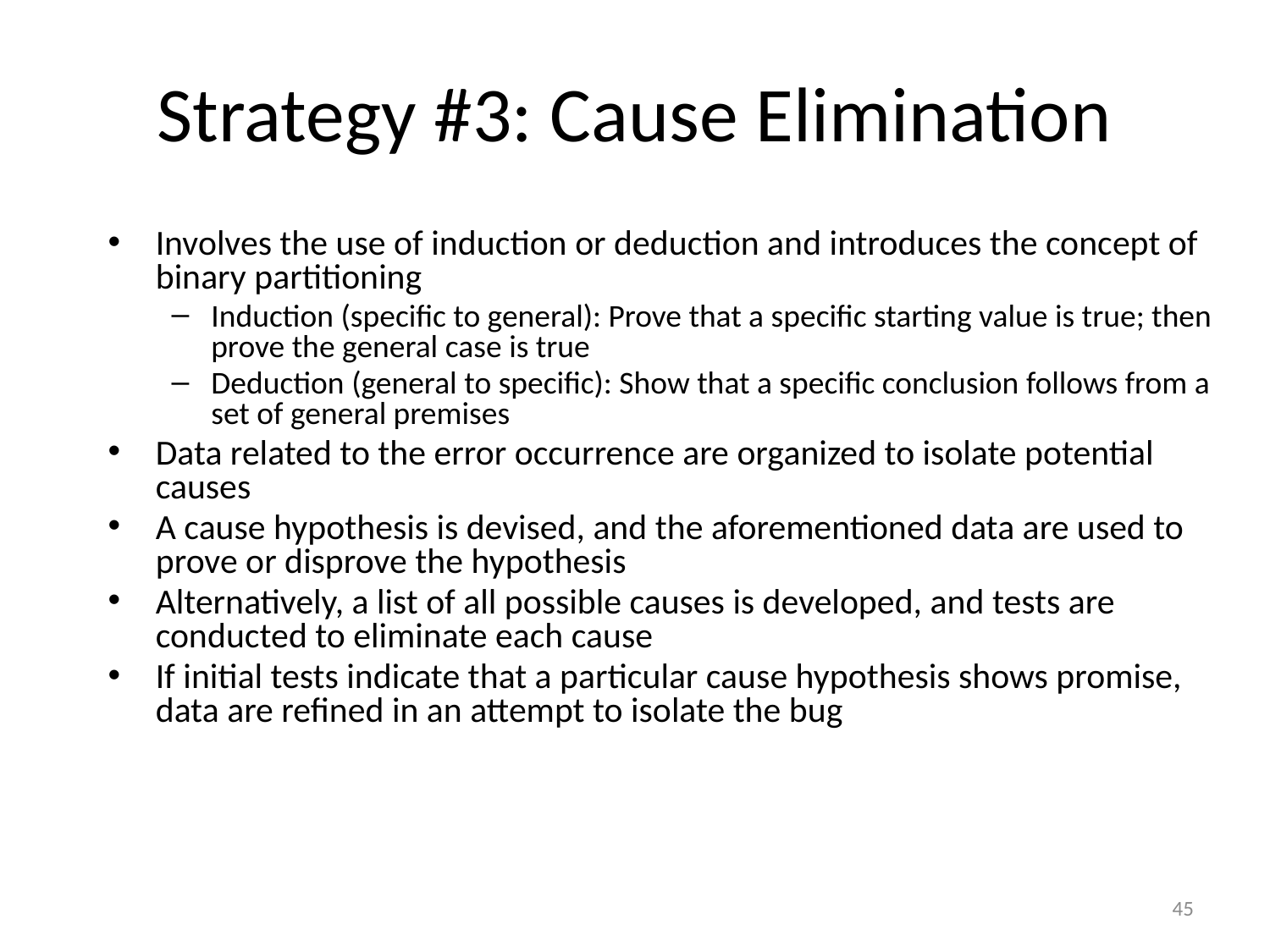

# Strategy #3: Cause Elimination
Involves the use of induction or deduction and introduces the concept of binary partitioning
Induction (specific to general): Prove that a specific starting value is true; then prove the general case is true
Deduction (general to specific): Show that a specific conclusion follows from a set of general premises
Data related to the error occurrence are organized to isolate potential causes
A cause hypothesis is devised, and the aforementioned data are used to prove or disprove the hypothesis
Alternatively, a list of all possible causes is developed, and tests are conducted to eliminate each cause
If initial tests indicate that a particular cause hypothesis shows promise, data are refined in an attempt to isolate the bug
45